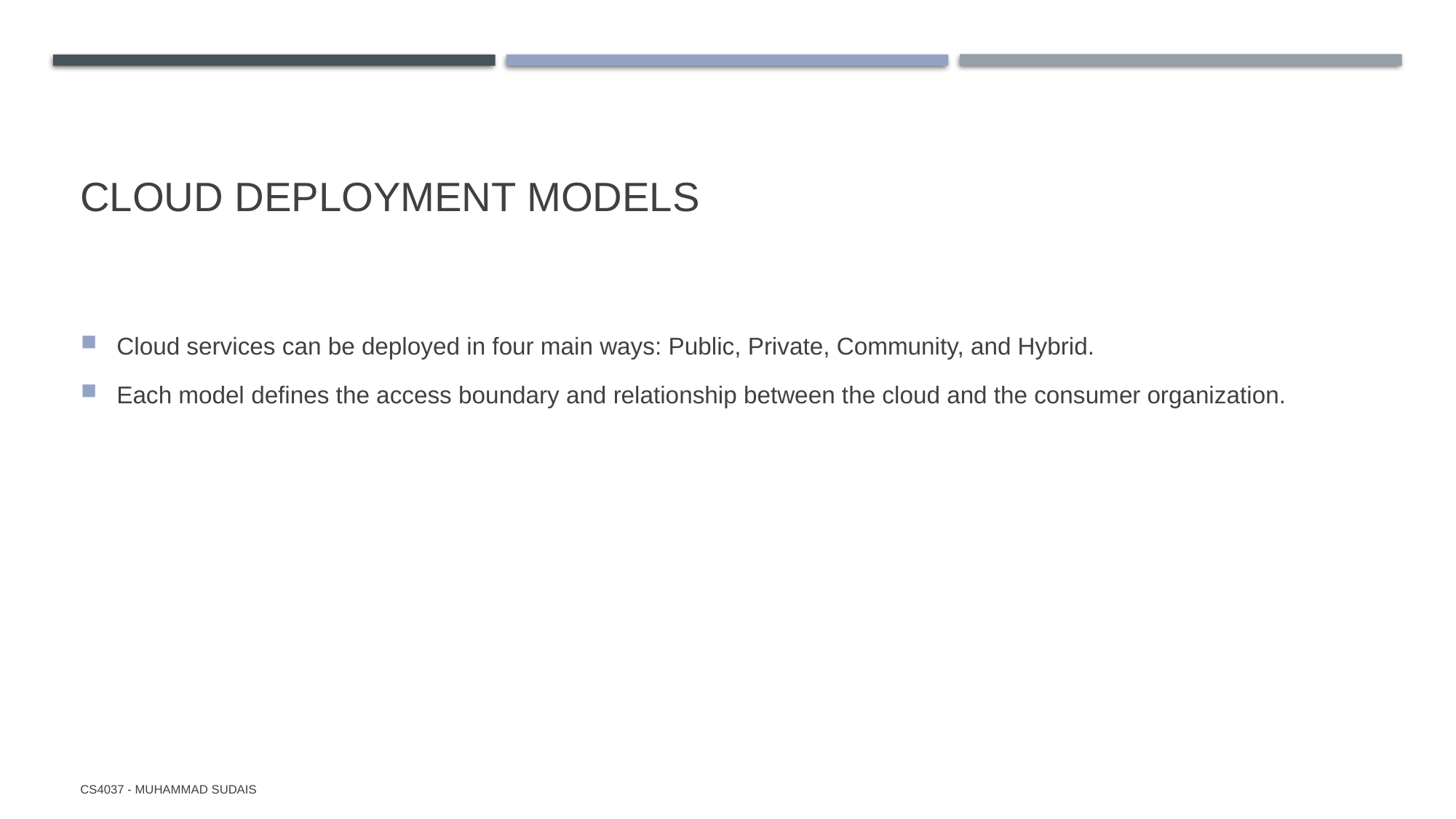

# Cloud Deployment Models
Cloud services can be deployed in four main ways: Public, Private, Community, and Hybrid.
Each model defines the access boundary and relationship between the cloud and the consumer organization.
CS4037 - Muhammad Sudais